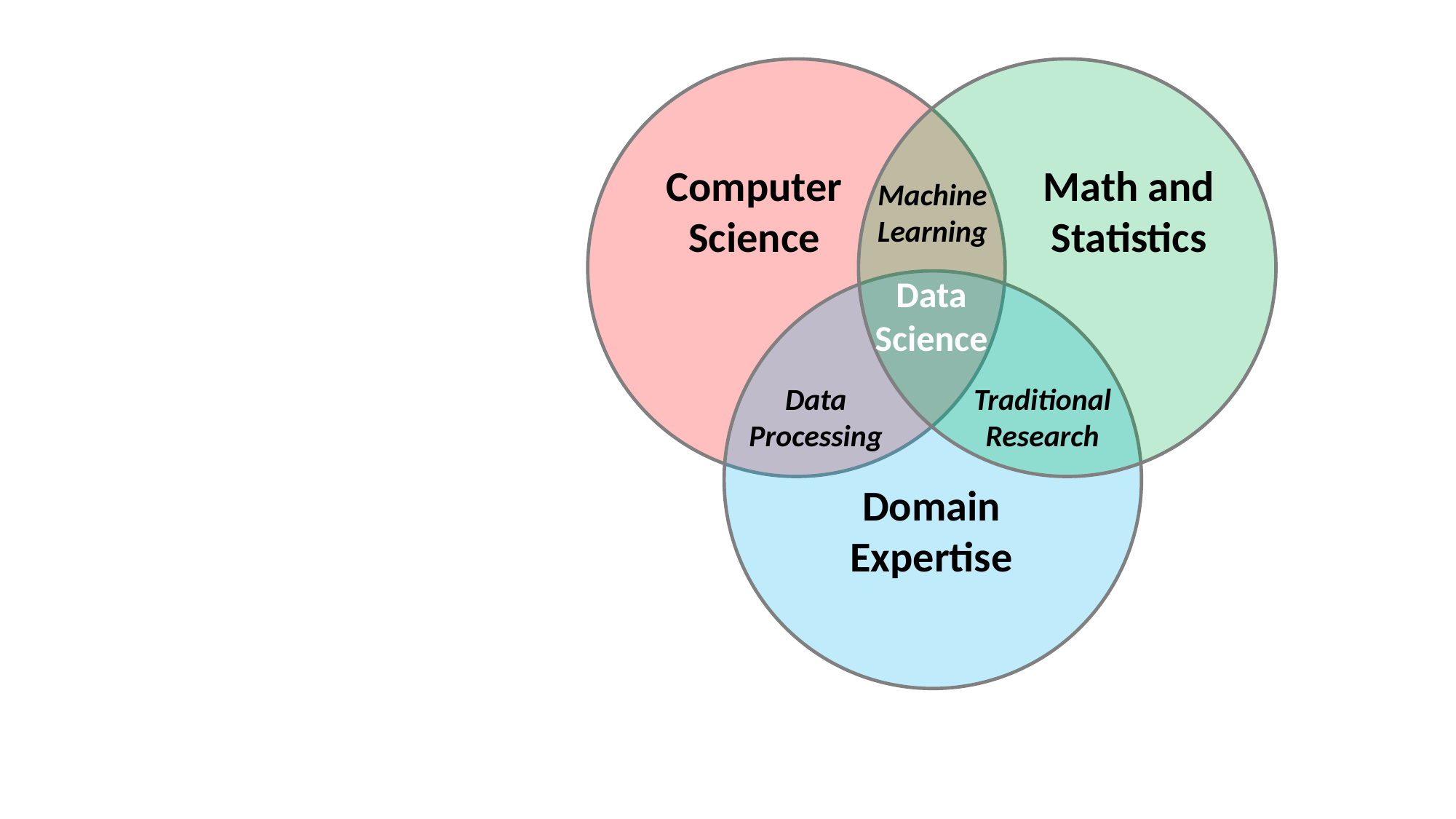

Computer Science
Math and Statistics
Machine Learning
Data Science

Data Processing
Traditional Research
Domain Expertise